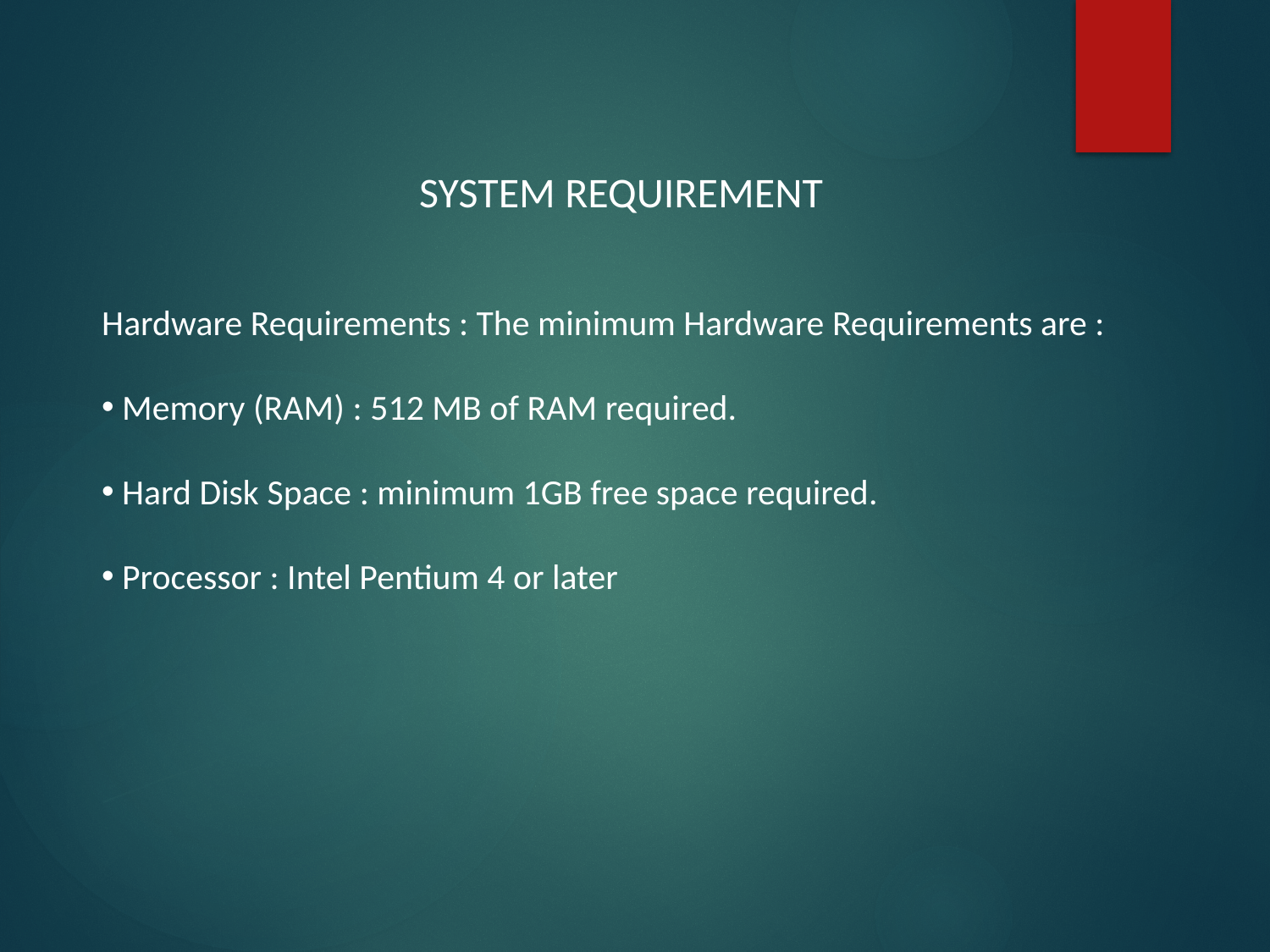

SYSTEM REQUIREMENT

Hardware Requirements : The minimum Hardware Requirements are :

 Memory (RAM) : 512 MB of RAM required.

 Hard Disk Space : minimum 1GB free space required.

 Processor : Intel Pentium 4 or later